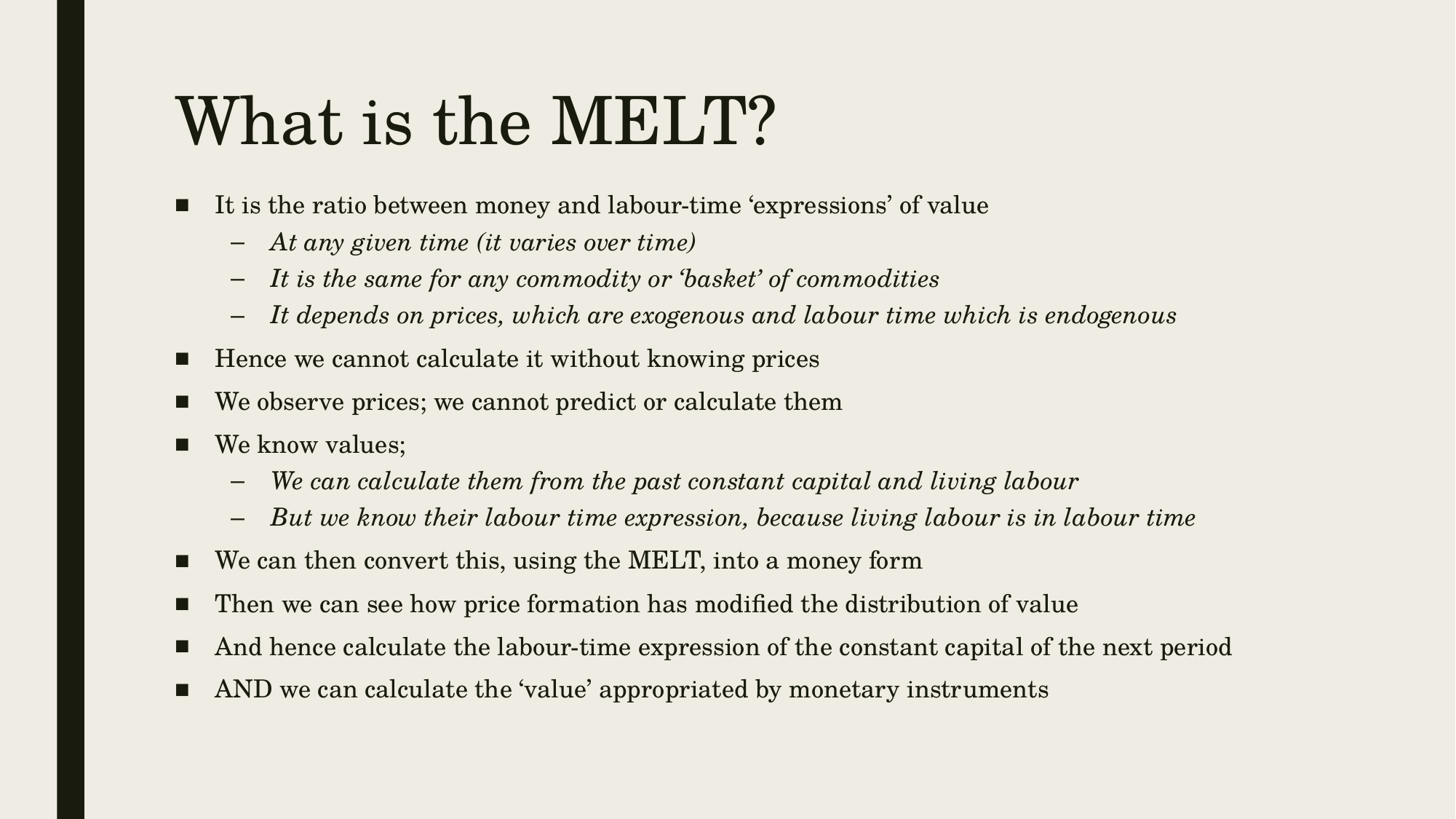

# What is the MELT?
It is the ratio between money and labour-time ‘expressions’ of value
At any given time (it varies over time)
It is the same for any commodity or ‘basket’ of commodities
It depends on prices, which are exogenous and labour time which is endogenous
Hence we cannot calculate it without knowing prices
We observe prices; we cannot predict or calculate them
We know values;
We can calculate them from the past constant capital and living labour
But we know their labour time expression, because living labour is in labour time
We can then convert this, using the MELT, into a money form
Then we can see how price formation has modified the distribution of value
And hence calculate the labour-time expression of the constant capital of the next period
AND we can calculate the ‘value’ appropriated by monetary instruments